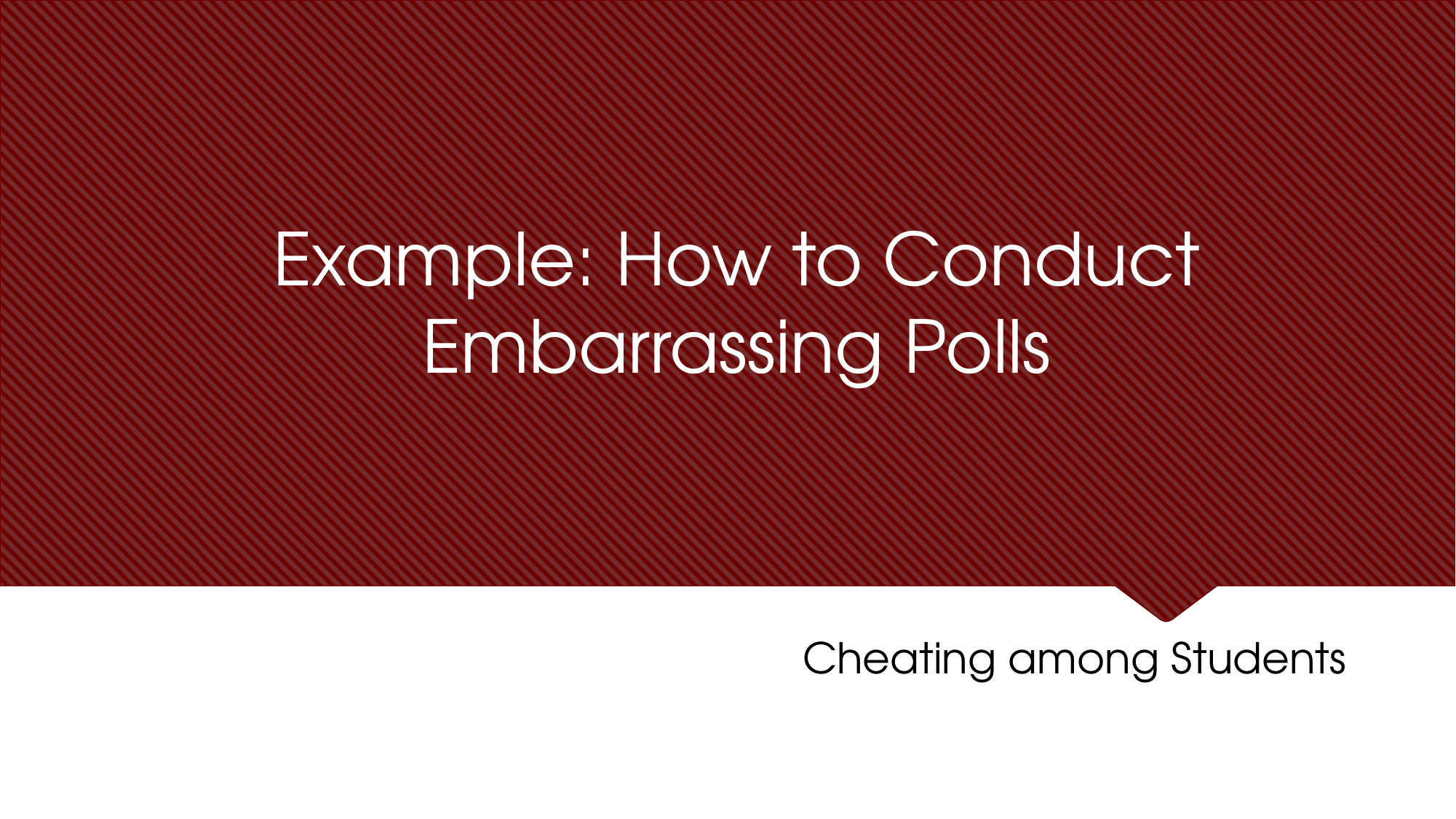

# Example: How to Conduct Embarrassing Polls
Cheating among Students